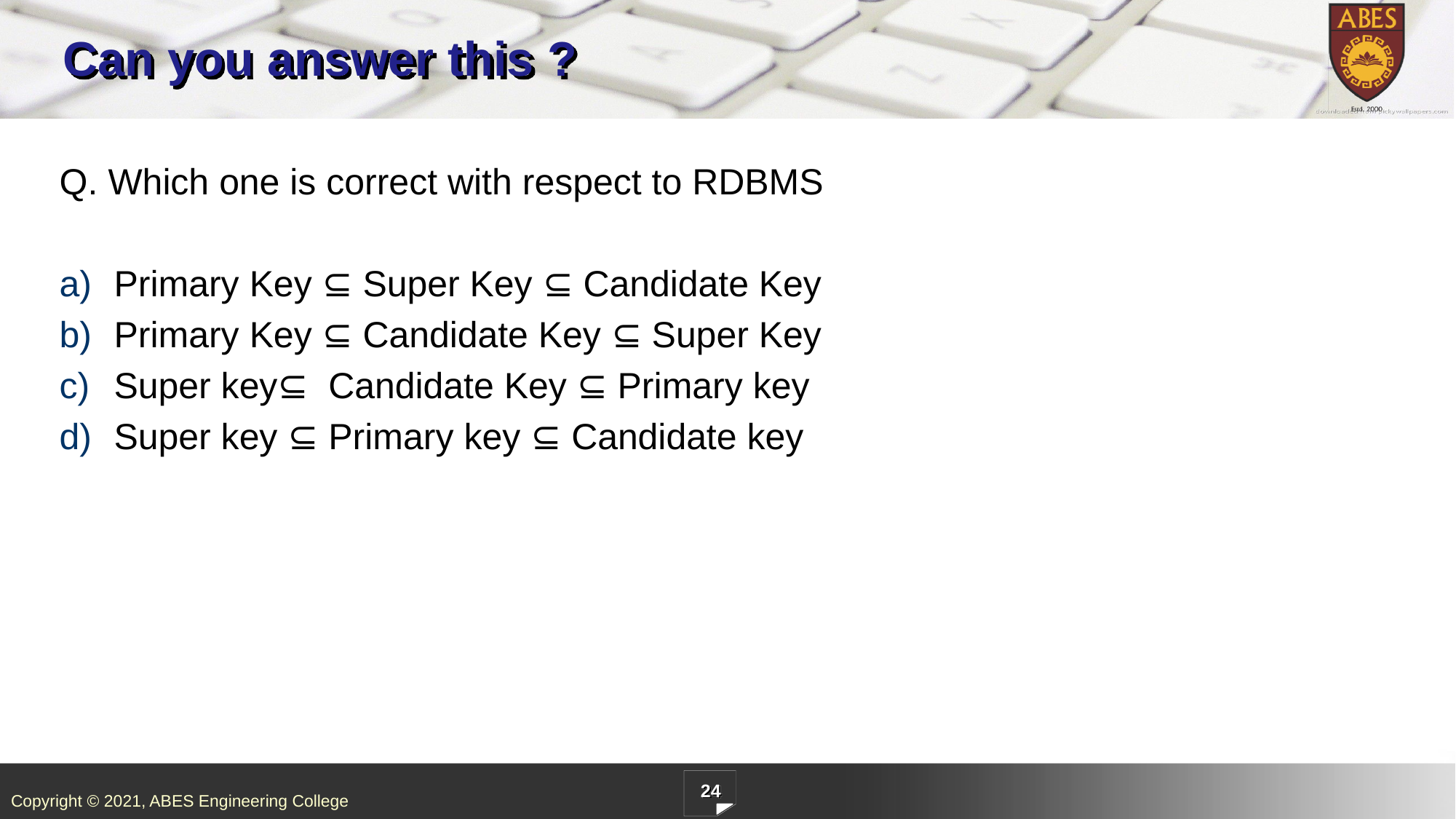

# Can you answer this ?
Q. Which one is correct with respect to RDBMS

Primary Key ⊆ Super Key ⊆ Candidate Key
Primary Key ⊆ Candidate Key ⊆ Super Key
Super key⊆  Candidate Key ⊆ Primary key
Super key ⊆ Primary key ⊆ Candidate key

24